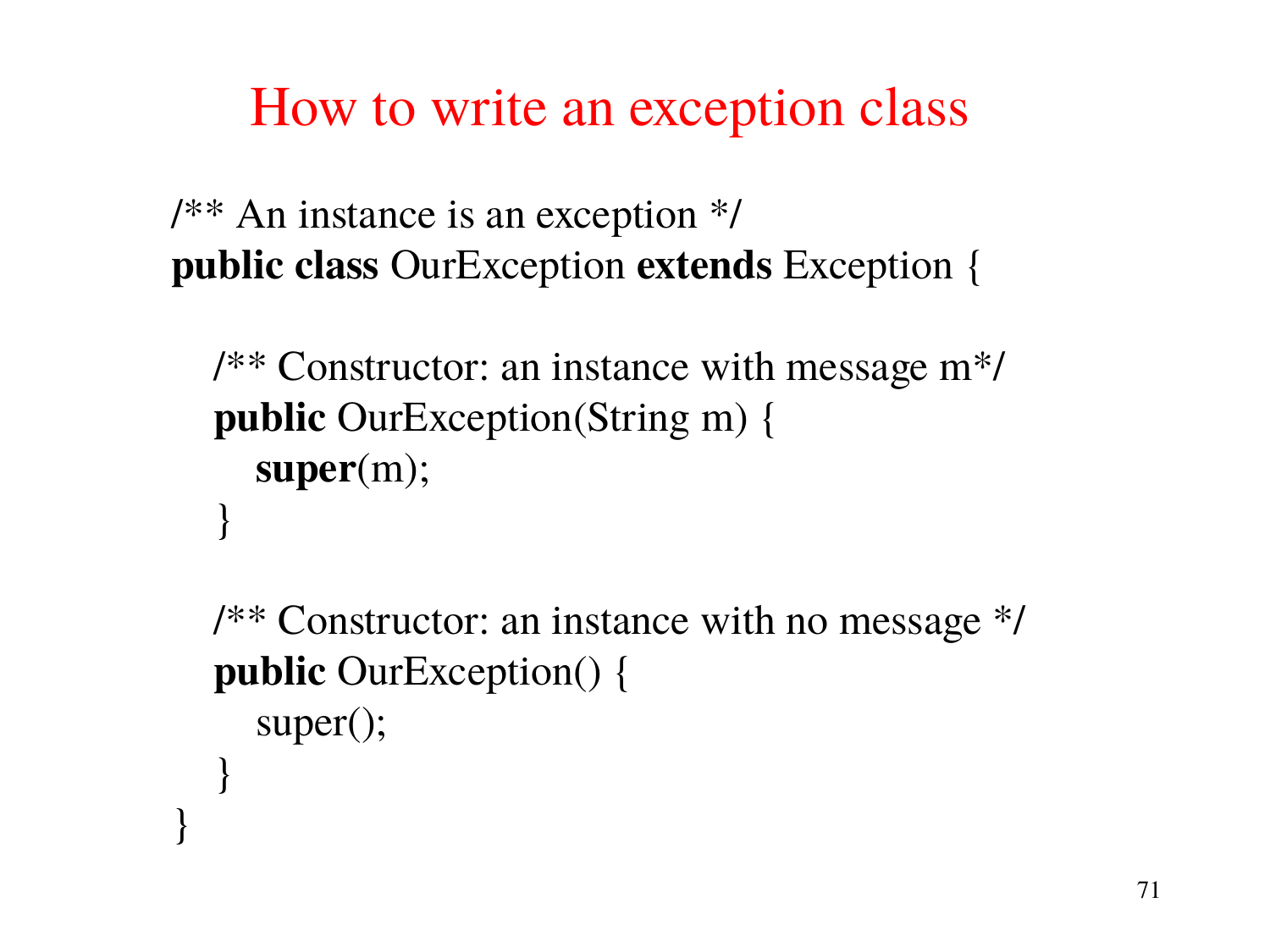

How to write an exception class
/** An instance is an exception */
public class OurException extends Exception {

    /** Constructor: an instance with message m*/
    public OurException(String m) {
        super(m);
    }

    /** Constructor: an instance with no message */
    public OurException() {
        super();
    }
}
71